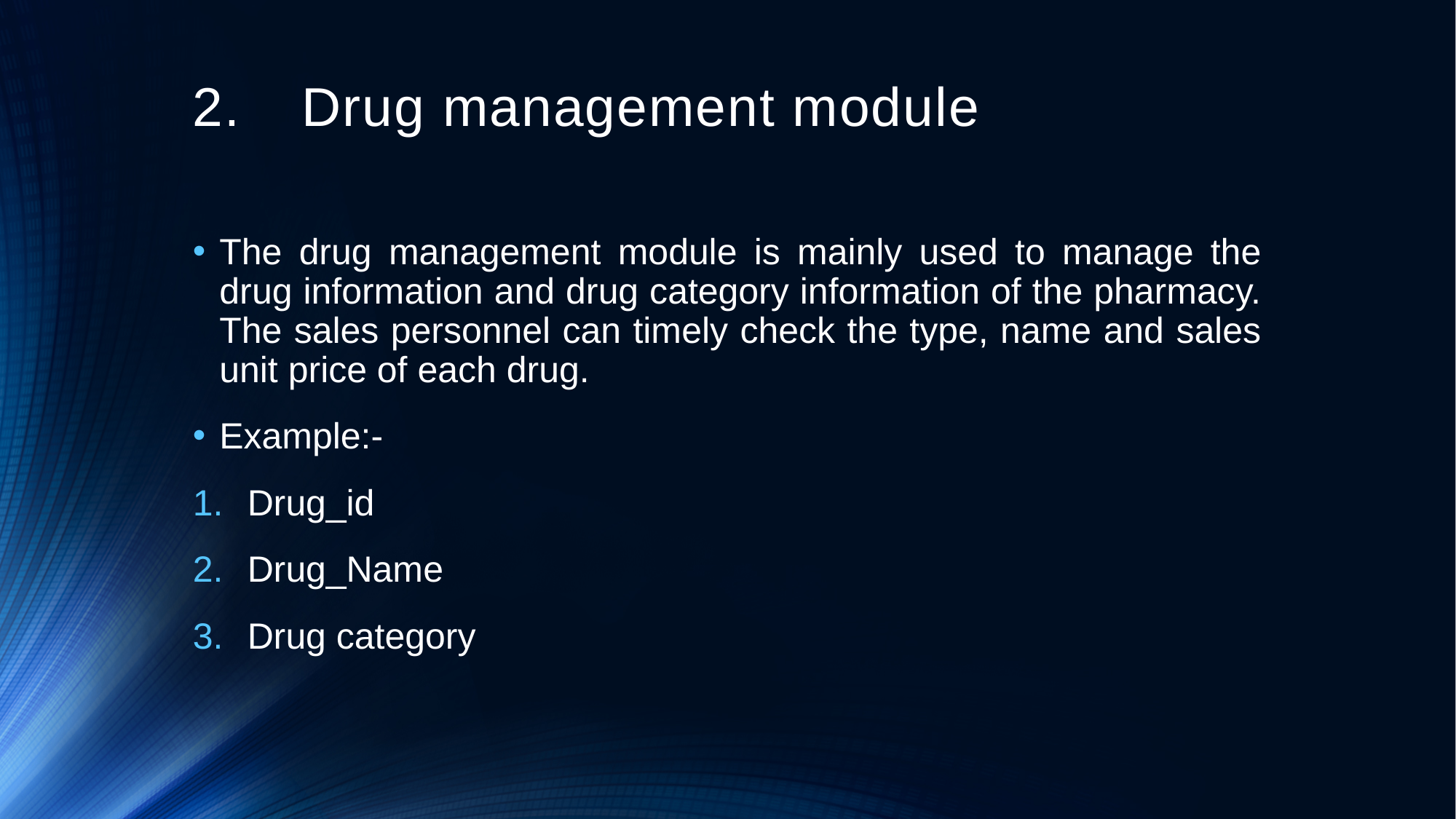

# 2.	Drug management module
The drug management module is mainly used to manage the drug information and drug category information of the pharmacy. The sales personnel can timely check the type, name and sales unit price of each drug.
Example:-
Drug_id
Drug_Name
Drug category